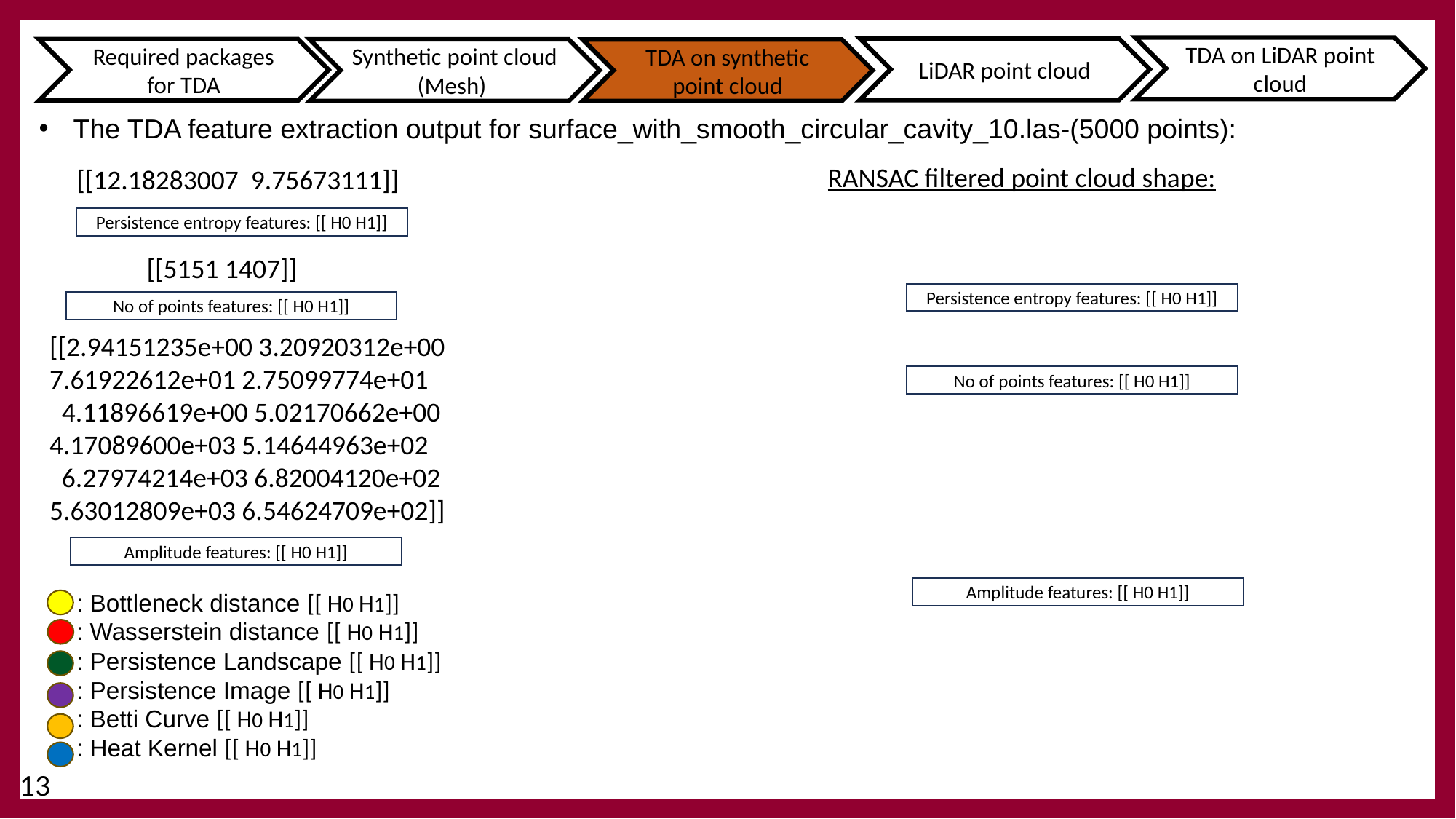

TDA on LiDAR point cloud
LiDAR point cloud
Required packages for TDA
Synthetic point cloud
(Mesh)
TDA on synthetic point cloud
The TDA feature extraction output for surface_with_smooth_circular_cavity_10.las-(5000 points):

RANSAC filtered point cloud shape:
[[12.18283007  9.75673111]]
Persistence entropy features: [[ H0 H1]]
[[5151 1407]]
Persistence entropy features: [[ H0 H1]]
No of points features: [[ H0 H1]]
[[2.94151235e+00 3.20920312e+00 7.61922612e+01 2.75099774e+01
  4.11896619e+00 5.02170662e+00 4.17089600e+03 5.14644963e+02
  6.27974214e+03 6.82004120e+02 5.63012809e+03 6.54624709e+02]]
No of points features: [[ H0 H1]]
Amplitude features: [[ H0 H1]]
Amplitude features: [[ H0 H1]]
: Bottleneck distance [[ H0 H1]]
: Wasserstein distance [[ H0 H1]]
: Persistence Landscape [[ H0 H1]]
: Persistence Image [[ H0 H1]]
: Betti Curve [[ H0 H1]]
: Heat Kernel [[ H0 H1]]

13